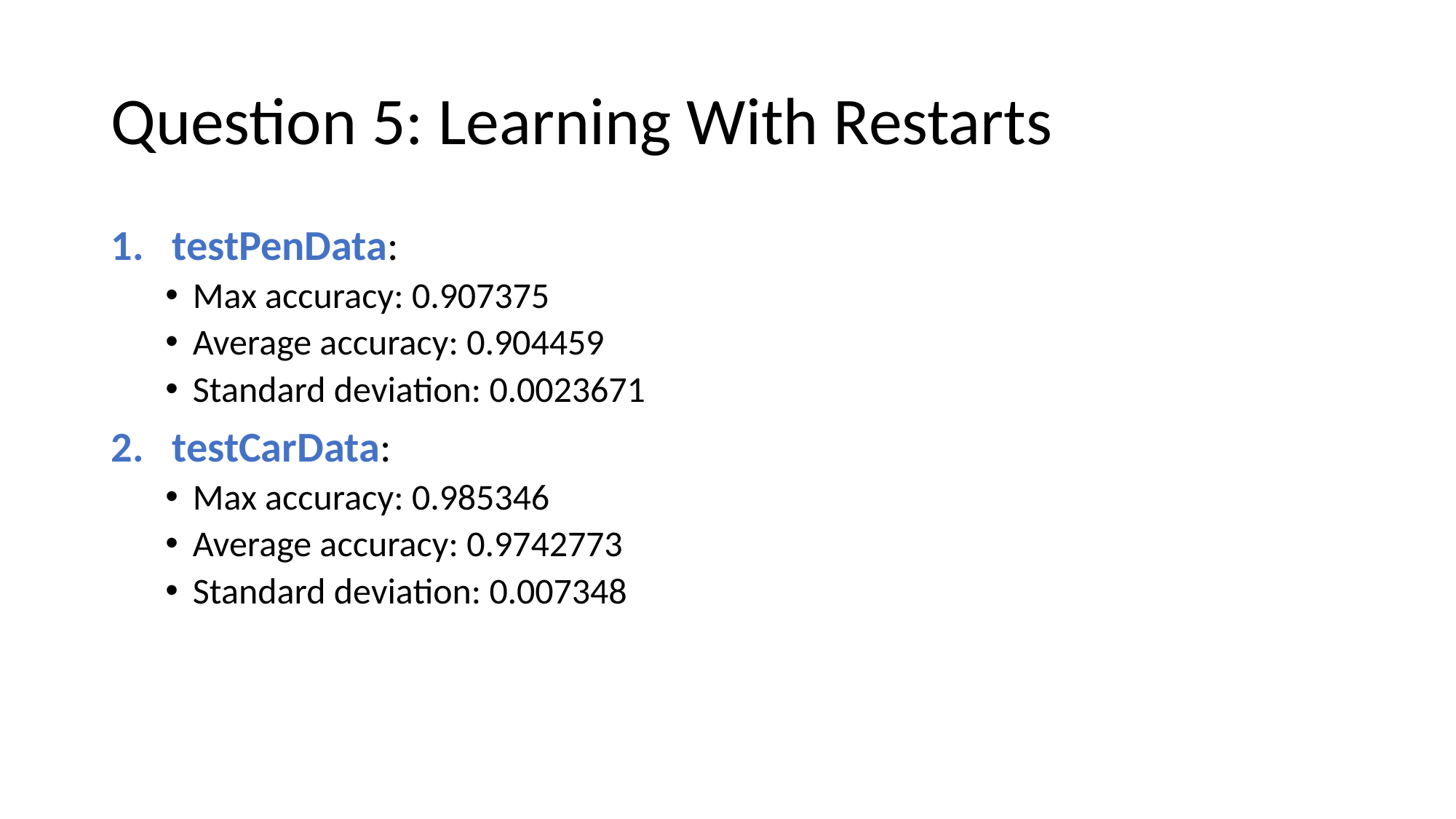

# Question 5: Learning With Restarts
testPenData:
Max accuracy: 0.907375
Average accuracy: 0.904459
Standard deviation: 0.0023671
testCarData:
Max accuracy: 0.985346
Average accuracy: 0.9742773
Standard deviation: 0.007348